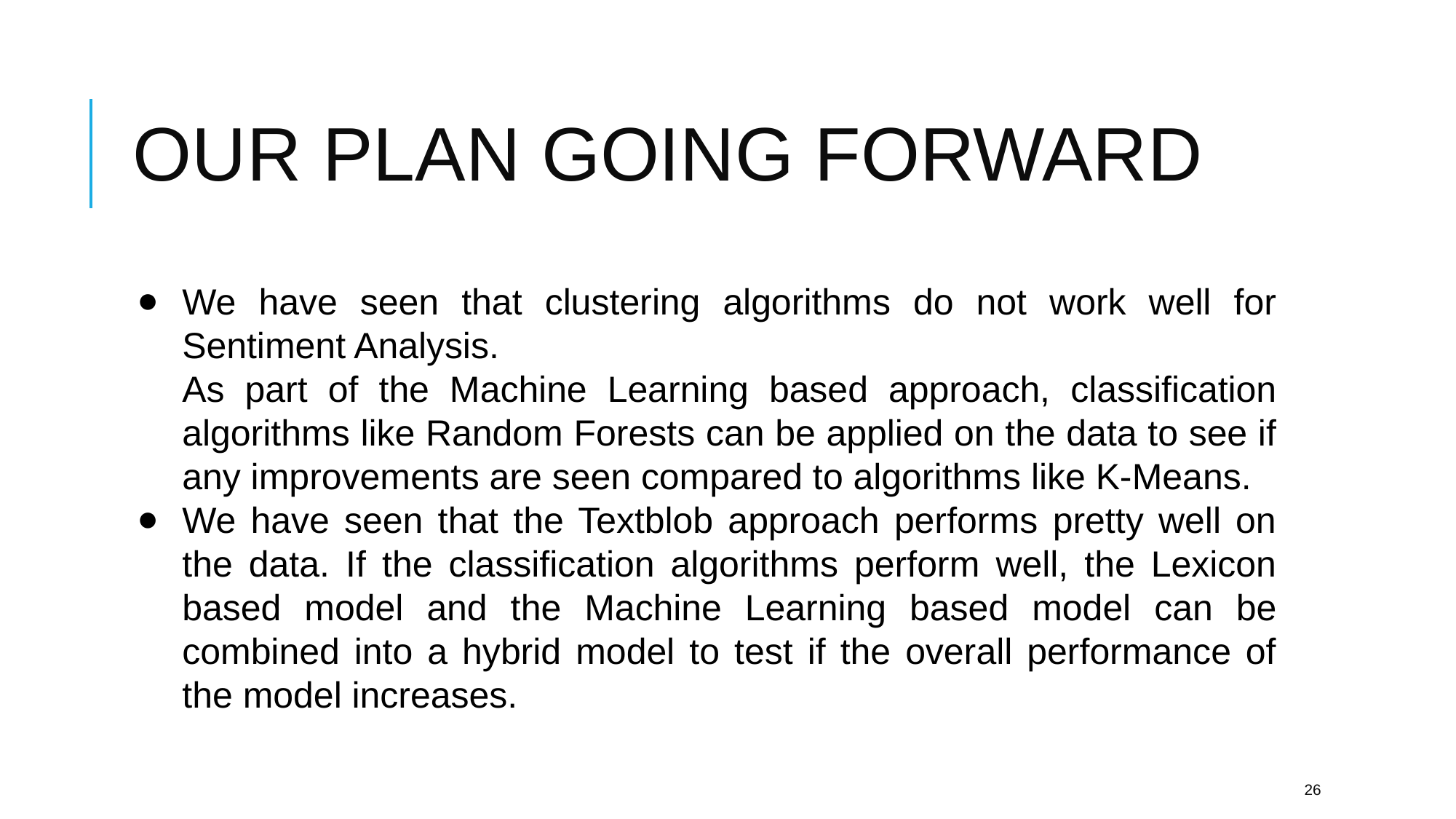

# OUR PLAN GOING FORWARD
We have seen that clustering algorithms do not work well for Sentiment Analysis.
As part of the Machine Learning based approach, classification algorithms like Random Forests can be applied on the data to see if any improvements are seen compared to algorithms like K-Means.
We have seen that the Textblob approach performs pretty well on the data. If the classification algorithms perform well, the Lexicon based model and the Machine Learning based model can be combined into a hybrid model to test if the overall performance of the model increases.

26